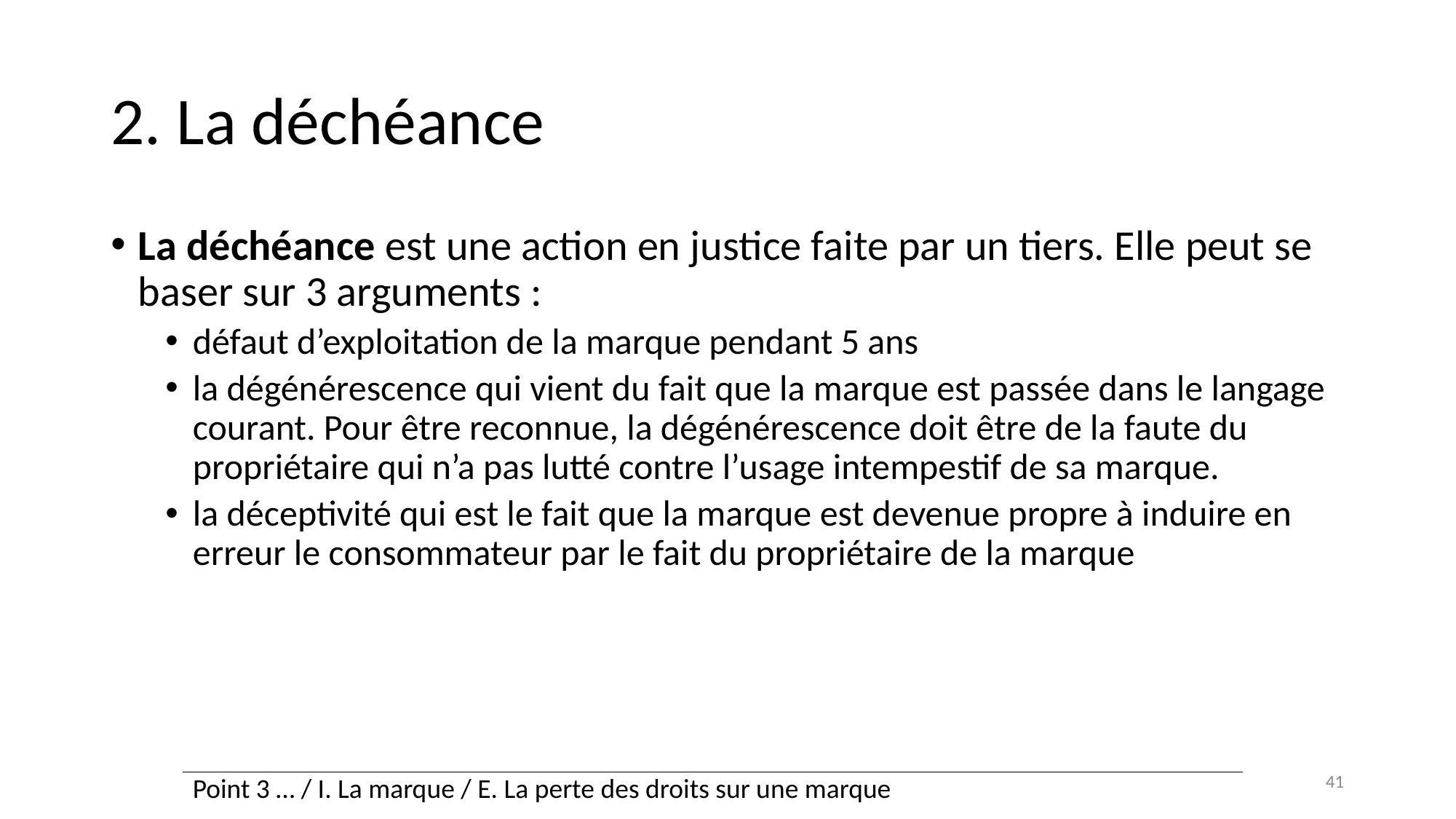

# 2. La déchéance
La déchéance est une action en justice faite par un tiers. Elle peut se baser sur 3 arguments :
défaut d’exploitation de la marque pendant 5 ans
la dégénérescence qui vient du fait que la marque est passée dans le langage courant. Pour être reconnue, la dégénérescence doit être de la faute du propriétaire qui n’a pas lutté contre l’usage intempestif de sa marque.
la déceptivité qui est le fait que la marque est devenue propre à induire en erreur le consommateur par le fait du propriétaire de la marque

41
| Point 3 … / I. La marque / E. La perte des droits sur une marque |
| --- |